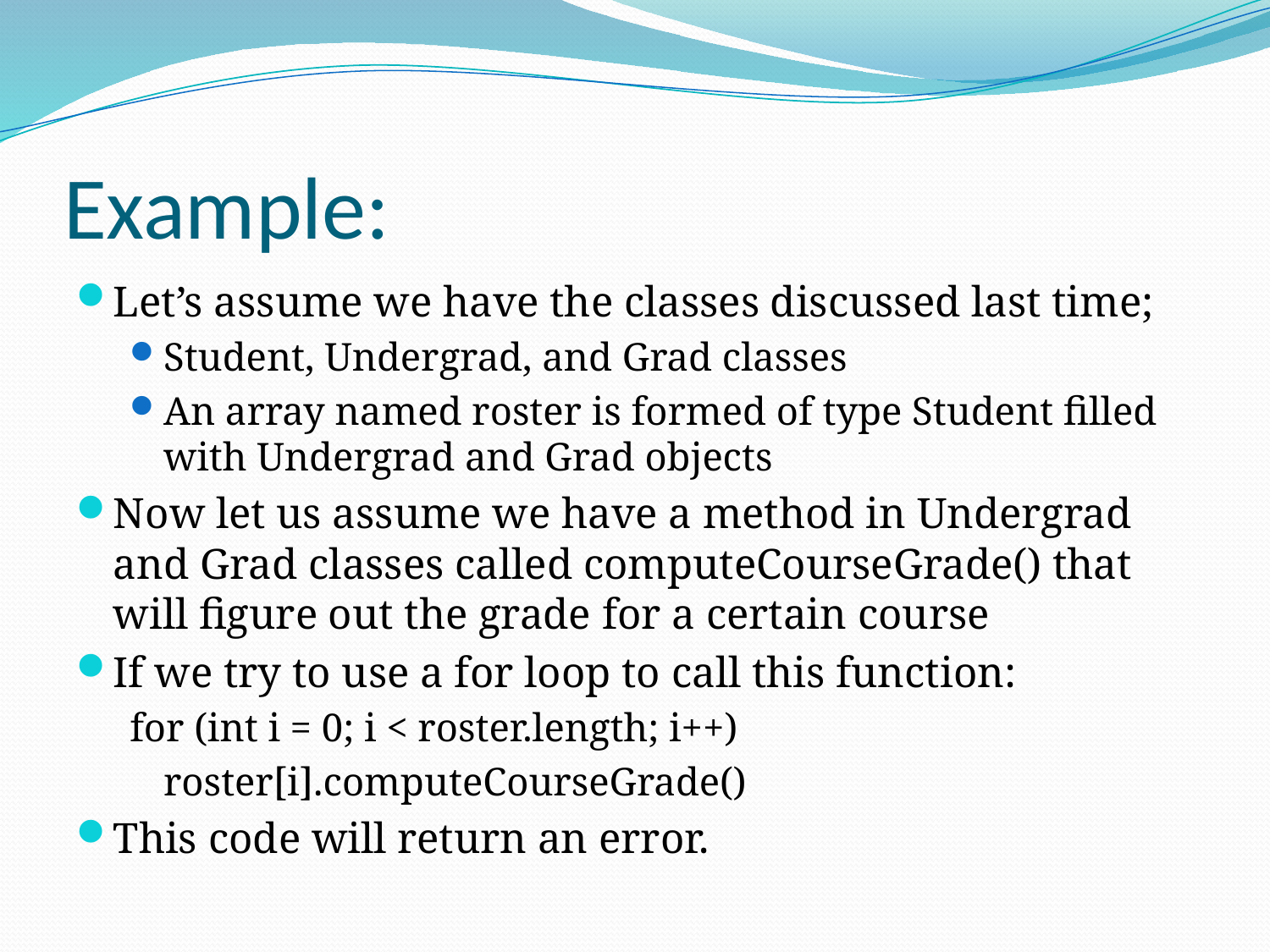

# Example:
Let’s assume we have the classes discussed last time;
Student, Undergrad, and Grad classes
An array named roster is formed of type Student filled with Undergrad and Grad objects
Now let us assume we have a method in Undergrad and Grad classes called computeCourseGrade() that will figure out the grade for a certain course
If we try to use a for loop to call this function:
for (int i = 0; i < roster.length; i++)
	roster[i].computeCourseGrade()
This code will return an error.